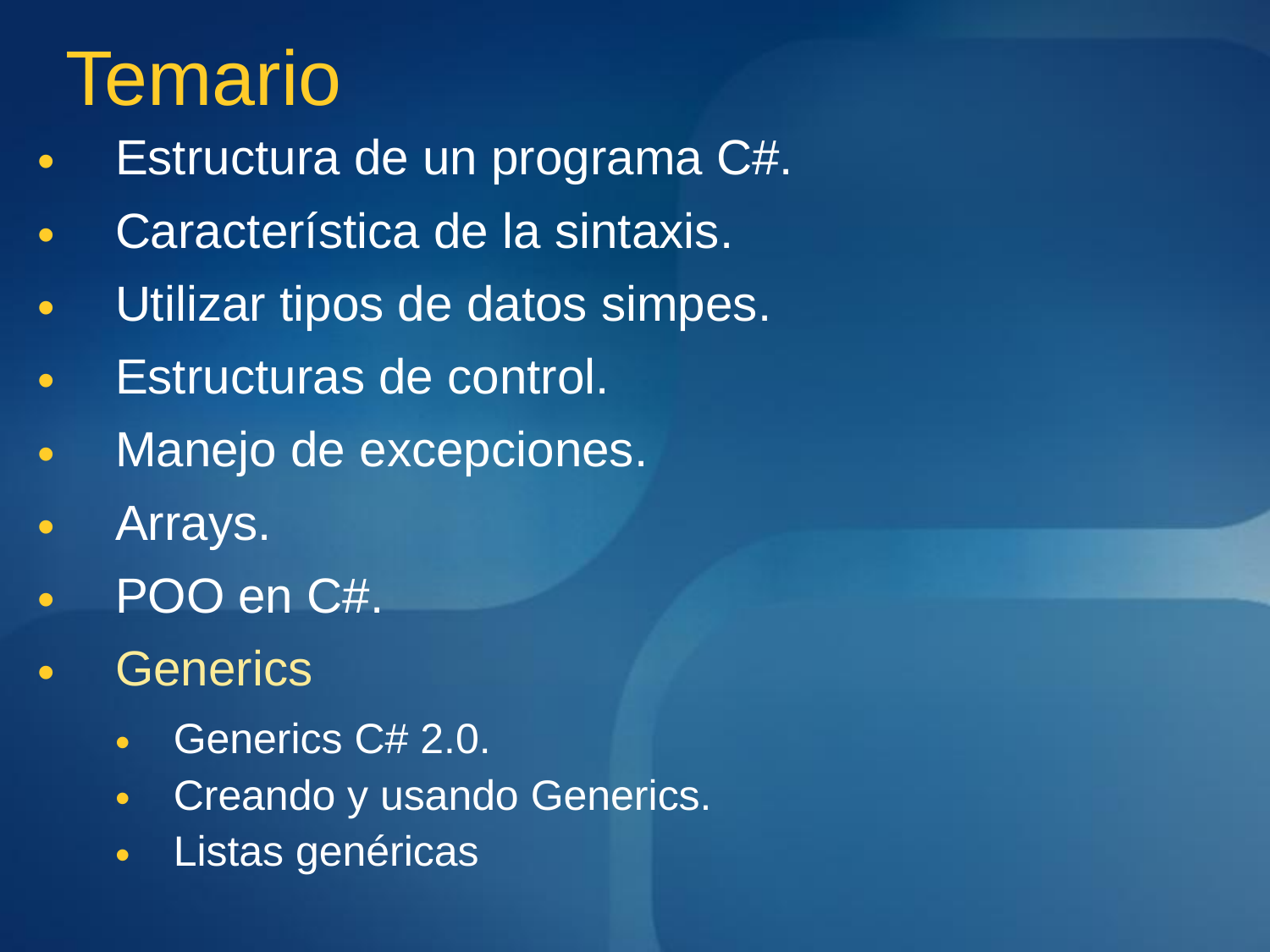

# Temario
Estructura de un programa C#.
Característica de la sintaxis.
Utilizar tipos de datos simpes.
Estructuras de control.
Manejo de excepciones.
Arrays.
POO en C#.
Generics
Generics C# 2.0.
Creando y usando Generics.
Listas genéricas